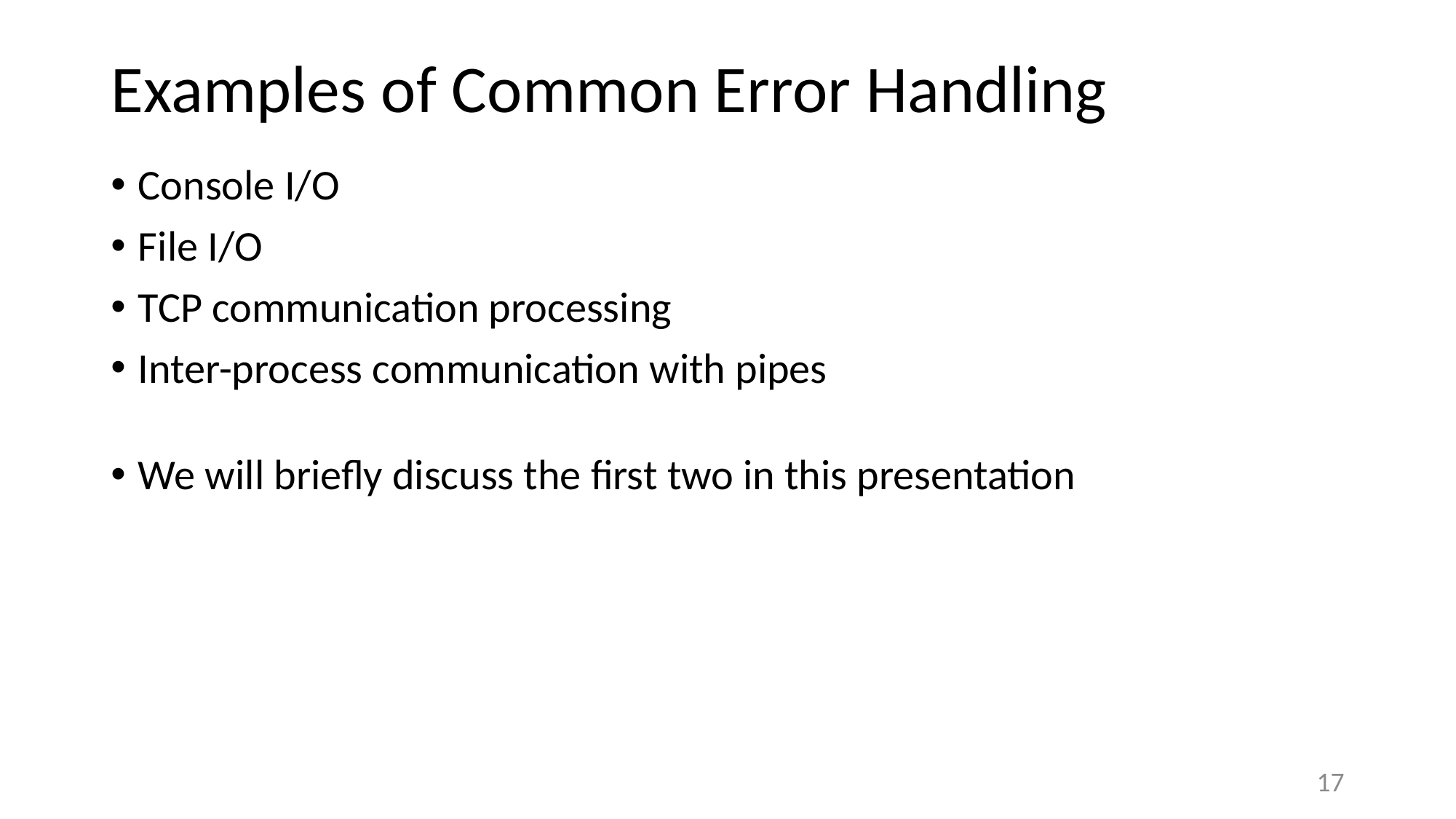

# Examples of Common Error Handling
Console I/O
File I/O
TCP communication processing
Inter-process communication with pipes
We will briefly discuss the first two in this presentation

17